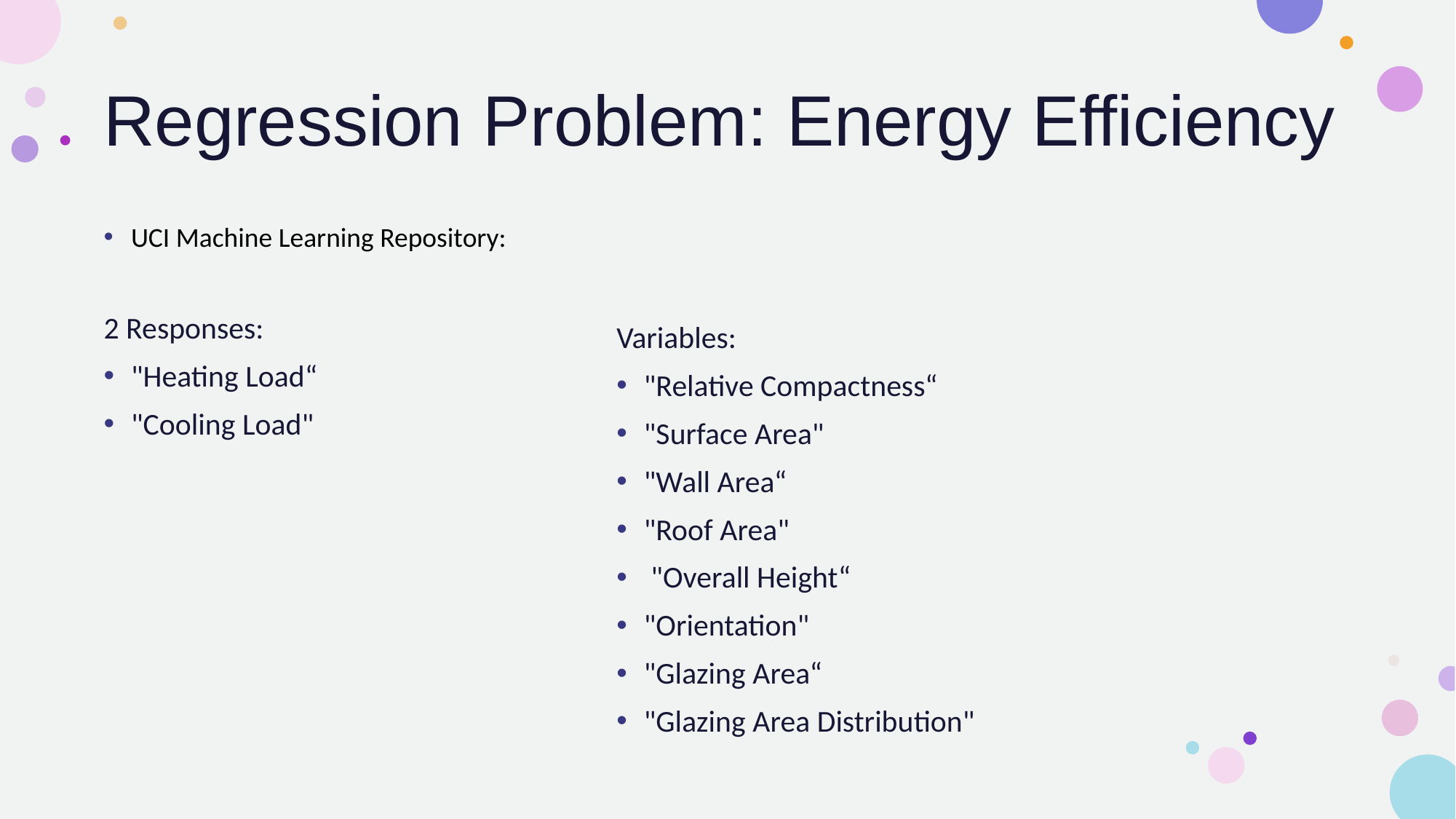

# Regression Problem: Energy Efficiency
UCI Machine Learning Repository:

2 Responses:
"Heating Load“
"Cooling Load"

Variables:
"Relative Compactness“
"Surface Area"
"Wall Area“
"Roof Area"
 "Overall Height“
"Orientation"
"Glazing Area“
"Glazing Area Distribution"